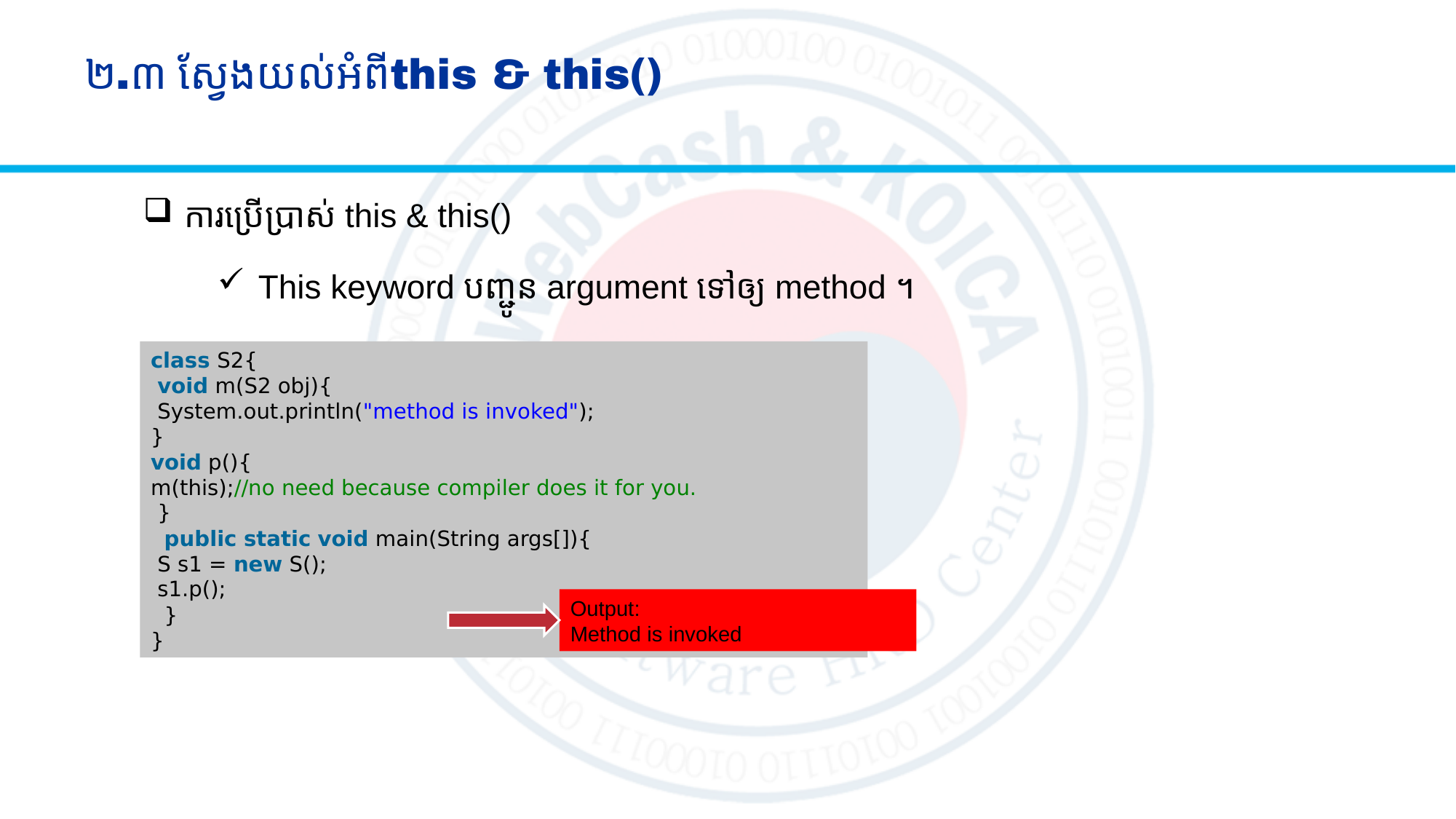

# ២.៣ ស្វែងយល់អំពីthis & this()
ការប្រើប្រាស់ this & this()
This keyword បញ្ជូន argument ទៅឲ្យ method ។
class S2{
 void m(S2 obj){
 System.out.println("method is invoked");
}
void p(){
m(this);//no need because compiler does it for you.
 }
  public static void main(String args[]){
 S s1 = new S();
 s1.p();
  }
}
Output:
Method is invoked